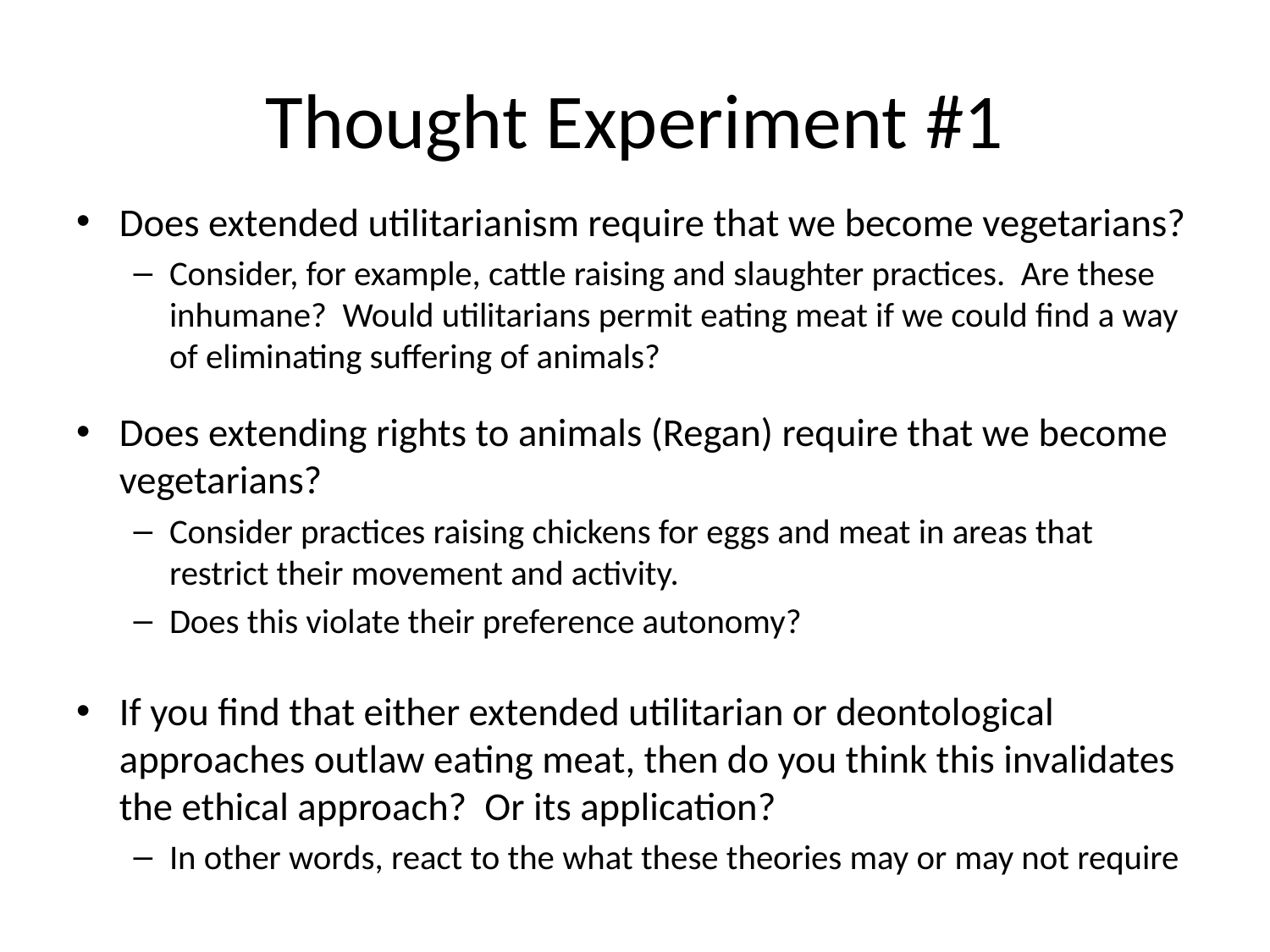

# Thought Experiment #1
Does extended utilitarianism require that we become vegetarians?
Consider, for example, cattle raising and slaughter practices.  Are these inhumane?  Would utilitarians permit eating meat if we could find a way of eliminating suffering of animals?

Does extending rights to animals (Regan) require that we become vegetarians?
Consider practices raising chickens for eggs and meat in areas that restrict their movement and activity.
Does this violate their preference autonomy?

If you find that either extended utilitarian or deontological approaches outlaw eating meat, then do you think this invalidates the ethical approach?  Or its application?
In other words, react to the what these theories may or may not require